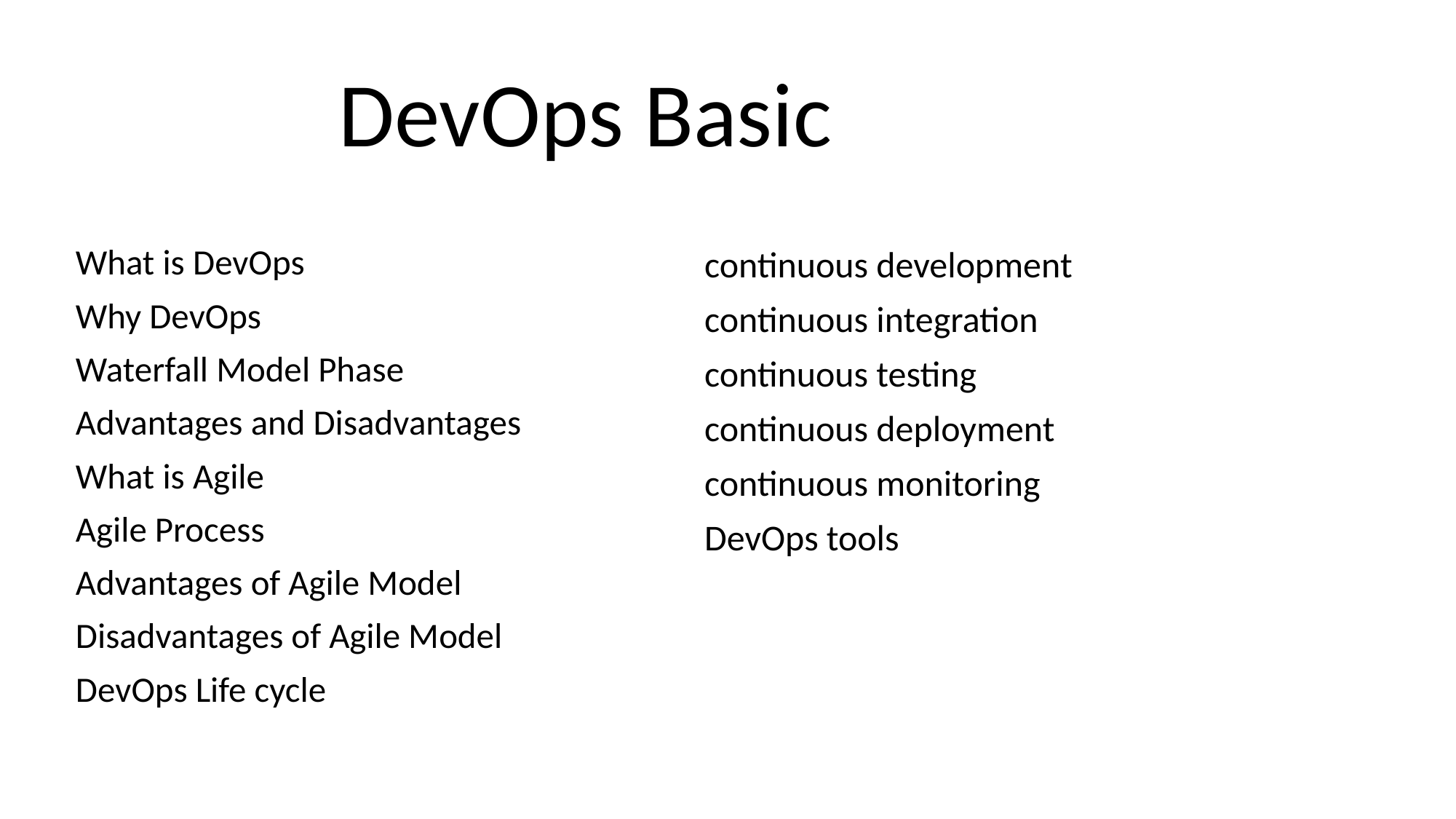

# DevOps Basic
What is DevOps
Why DevOps
Waterfall Model Phase
Advantages and Disadvantages
What is Agile
Agile Process
Advantages of Agile Model
Disadvantages of Agile Model
DevOps Life cycle
continuous development
continuous integration
continuous testing
continuous deployment
continuous monitoring
DevOps tools